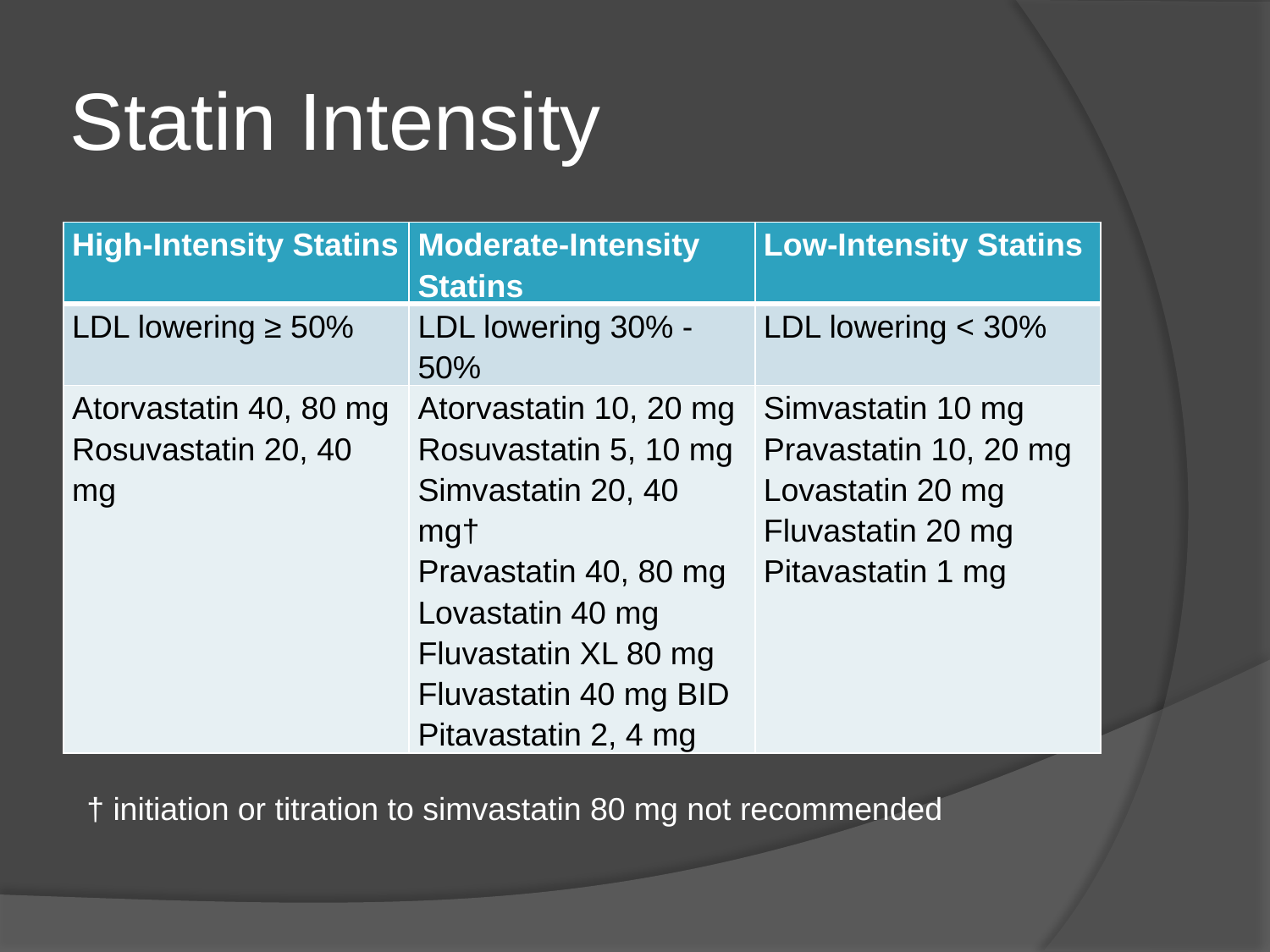

# Statin Intensity
| High-Intensity Statins | Moderate-Intensity Statins | Low-Intensity Statins |
| --- | --- | --- |
| LDL lowering ≥ 50% | LDL lowering 30% - 50% | LDL lowering < 30% |
| Atorvastatin 40, 80 mg Rosuvastatin 20, 40 mg | Atorvastatin 10, 20 mg Rosuvastatin 5, 10 mg Simvastatin 20, 40 mg† Pravastatin 40, 80 mg Lovastatin 40 mg Fluvastatin XL 80 mg Fluvastatin 40 mg BID Pitavastatin 2, 4 mg | Simvastatin 10 mg Pravastatin 10, 20 mg Lovastatin 20 mg Fluvastatin 20 mg Pitavastatin 1 mg |
† initiation or titration to simvastatin 80 mg not recommended